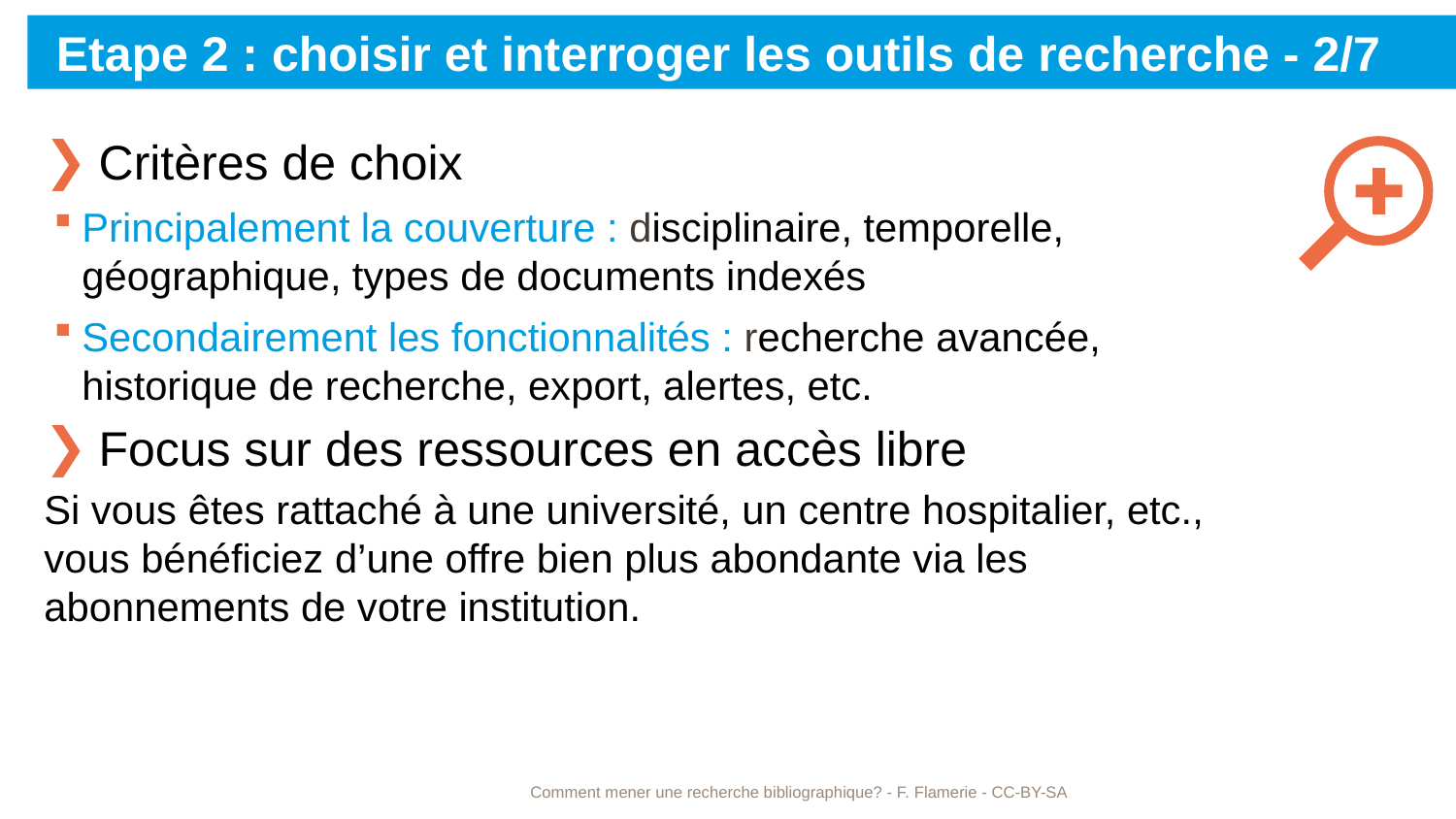

# Etape 2 : choisir et interroger les outils de recherche - 2/7
Critères de choix
Principalement la couverture : disciplinaire, temporelle, géographique, types de documents indexés
Secondairement les fonctionnalités : recherche avancée, historique de recherche, export, alertes, etc.
Focus sur des ressources en accès libre
Si vous êtes rattaché à une université, un centre hospitalier, etc., vous bénéficiez d’une offre bien plus abondante via les abonnements de votre institution.

Comment mener une recherche bibliographique? - F. Flamerie - CC-BY-SA